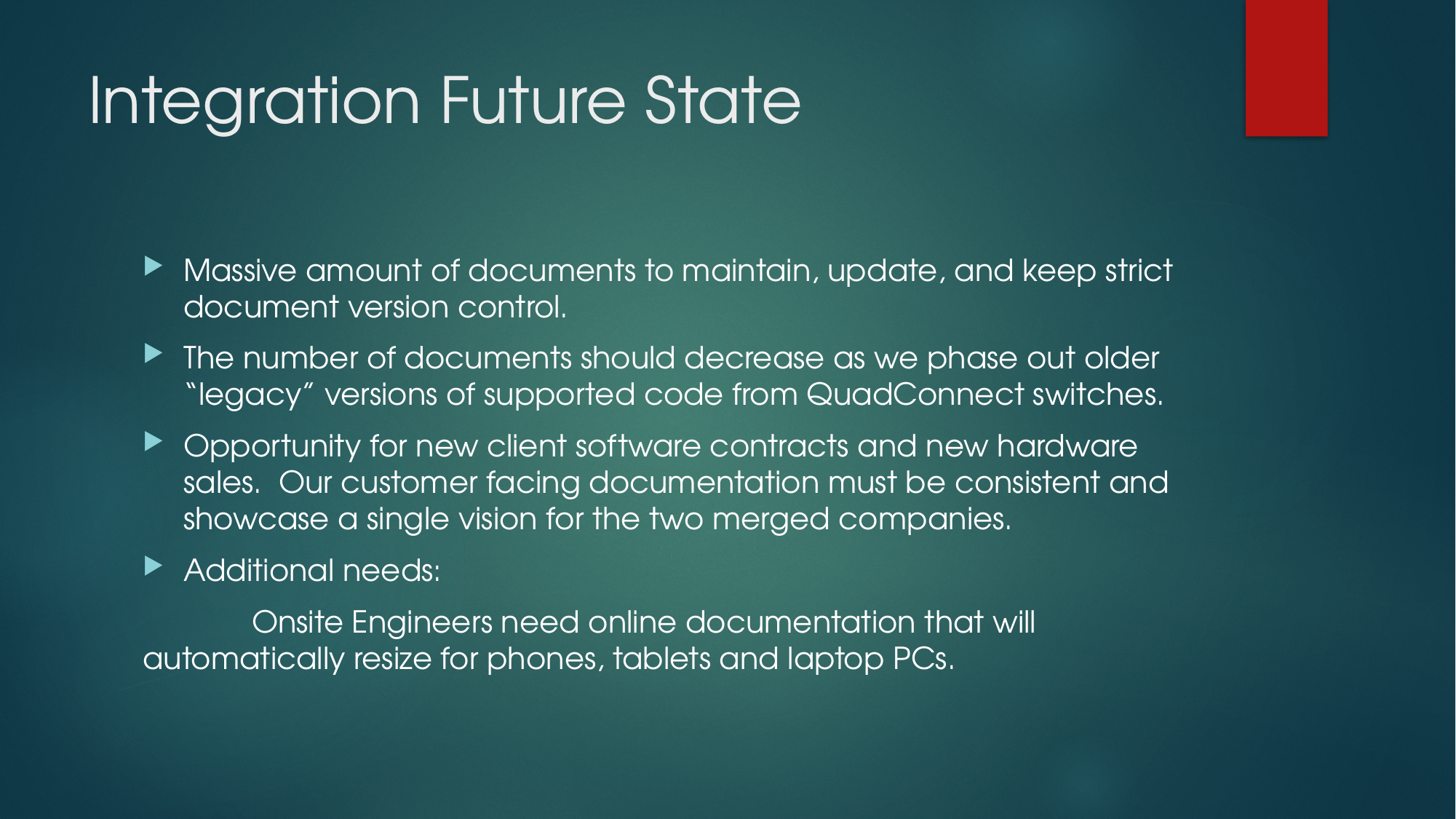

# Integration Future State
Massive amount of documents to maintain, update, and keep strict document version control.
The number of documents should decrease as we phase out older “legacy” versions of supported code from QuadConnect switches.
Opportunity for new client software contracts and new hardware sales.  Our customer facing documentation must be consistent and showcase a single vision for the two merged companies.
Additional needs:
	Onsite Engineers need online documentation that will 	automatically resize for phones, tablets and laptop PCs.